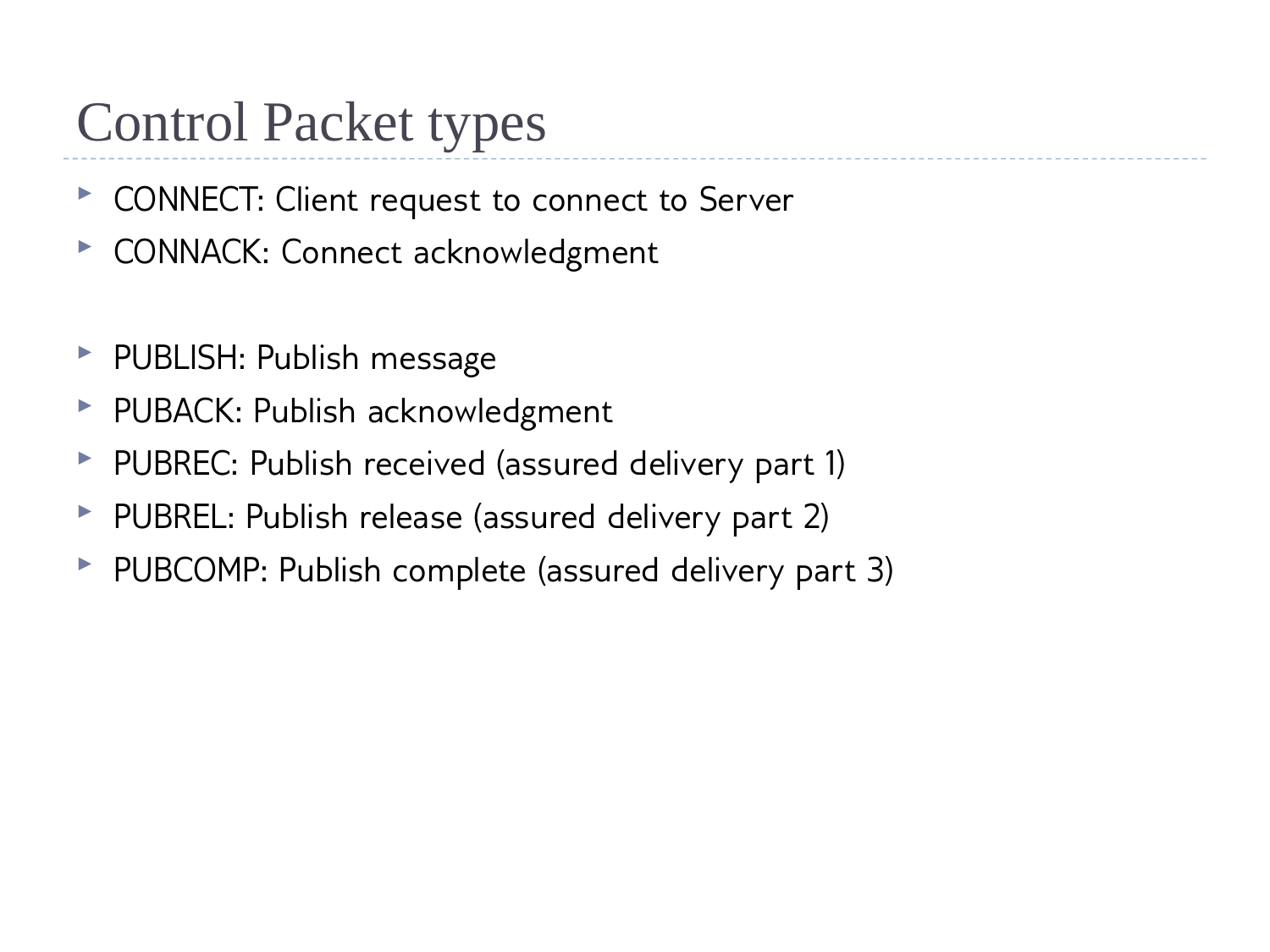

# Control Packet types
CONNECT: Client request to connect to Server
CONNACK: Connect acknowledgment

PUBLISH: Publish message
PUBACK: Publish acknowledgment
PUBREC: Publish received (assured delivery part 1)
PUBREL: Publish release (assured delivery part 2)
PUBCOMP: Publish complete (assured delivery part 3)